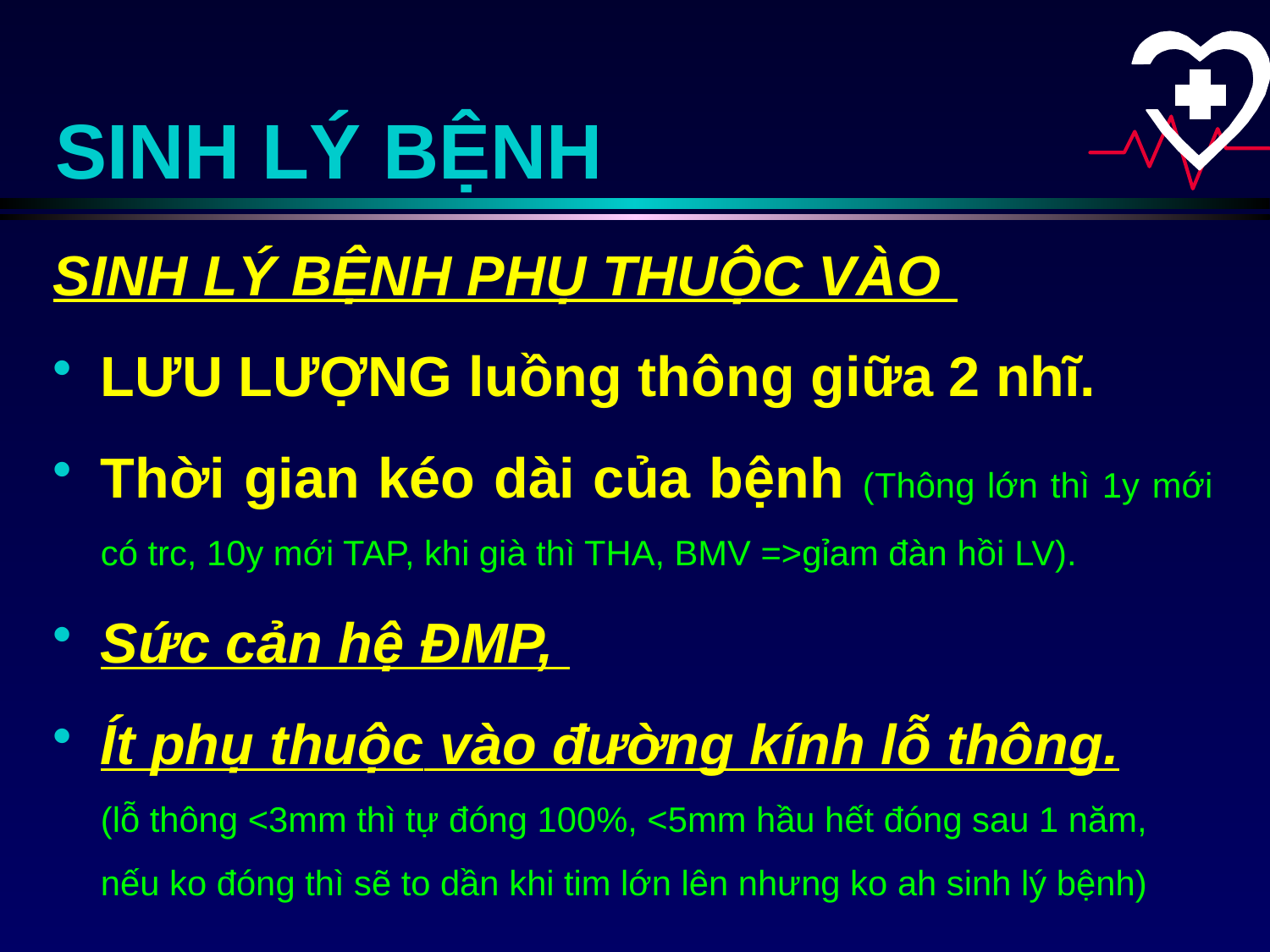

SINH LÝ BỆNH
SINH LÝ BỆNH PHỤ THUỘC VÀO
LƯU LƯỢNG luồng thông giữa 2 nhĩ.
Thời gian kéo dài của bệnh (Thông lớn thì 1y mới có trc, 10y mới TAP, khi già thì THA, BMV =>gỉam đàn hồi LV).
Sức cản hệ ĐMP,
Ít phụ thuộc vào đường kính lỗ thông.
(lỗ thông <3mm thì tự đóng 100%, <5mm hầu hết đóng sau 1 năm, nếu ko đóng thì sẽ to dần khi tim lớn lên nhưng ko ah sinh lý bệnh)